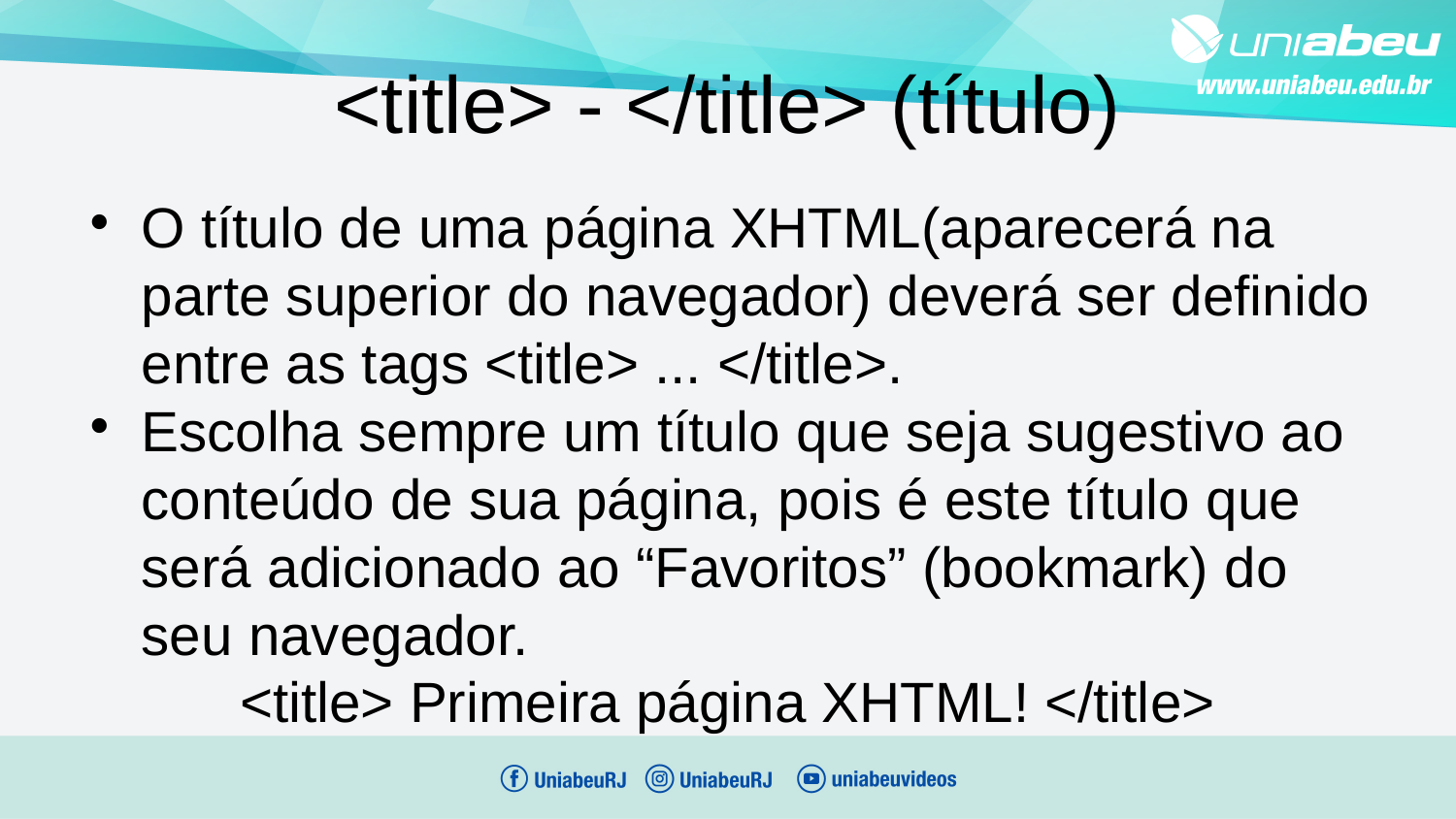

<title> - </title> (título)
O título de uma página XHTML(aparecerá na parte superior do navegador) deverá ser definido entre as tags <title> ... </title>.
Escolha sempre um título que seja sugestivo ao conteúdo de sua página, pois é este título que será adicionado ao “Favoritos” (bookmark) do seu navegador.
<title> Primeira página XHTML! </title>